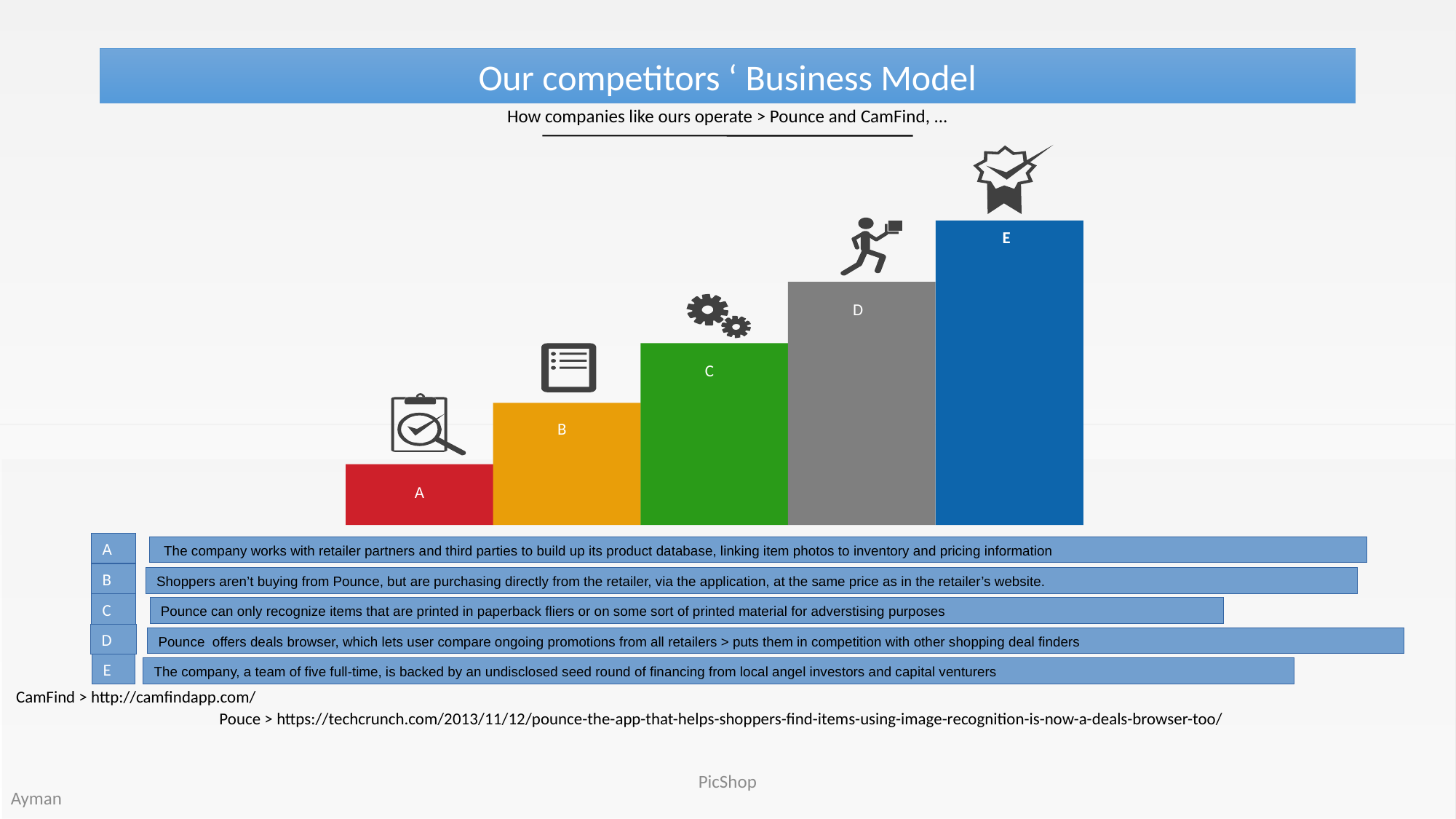

Our competitors ‘ Business Model
How companies like ours operate > Pounce and CamFind, ...

E

D

C

B

A
A
 The company works with retailer partners and third parties to build up its product database, linking item photos to inventory and pricing information
B
Shoppers aren’t buying from Pounce, but are purchasing directly from the retailer, via the application, at the same price as in the retailer’s website.
C
Pounce can only recognize items that are printed in paperback fliers or on some sort of printed material for adverstising purposes
D
Pounce  offers deals browser, which lets user compare ongoing promotions from all retailers > puts them in competition with other shopping deal finders
E
The company, a team of five full-time, is backed by an undisclosed seed round of financing from local angel investors and capital venturers
CamFind > http://camfindapp.com/
Pouce > https://techcrunch.com/2013/11/12/pounce-the-app-that-helps-shoppers-find-items-using-image-recognition-is-now-a-deals-browser-too/
PicShop
Ayman